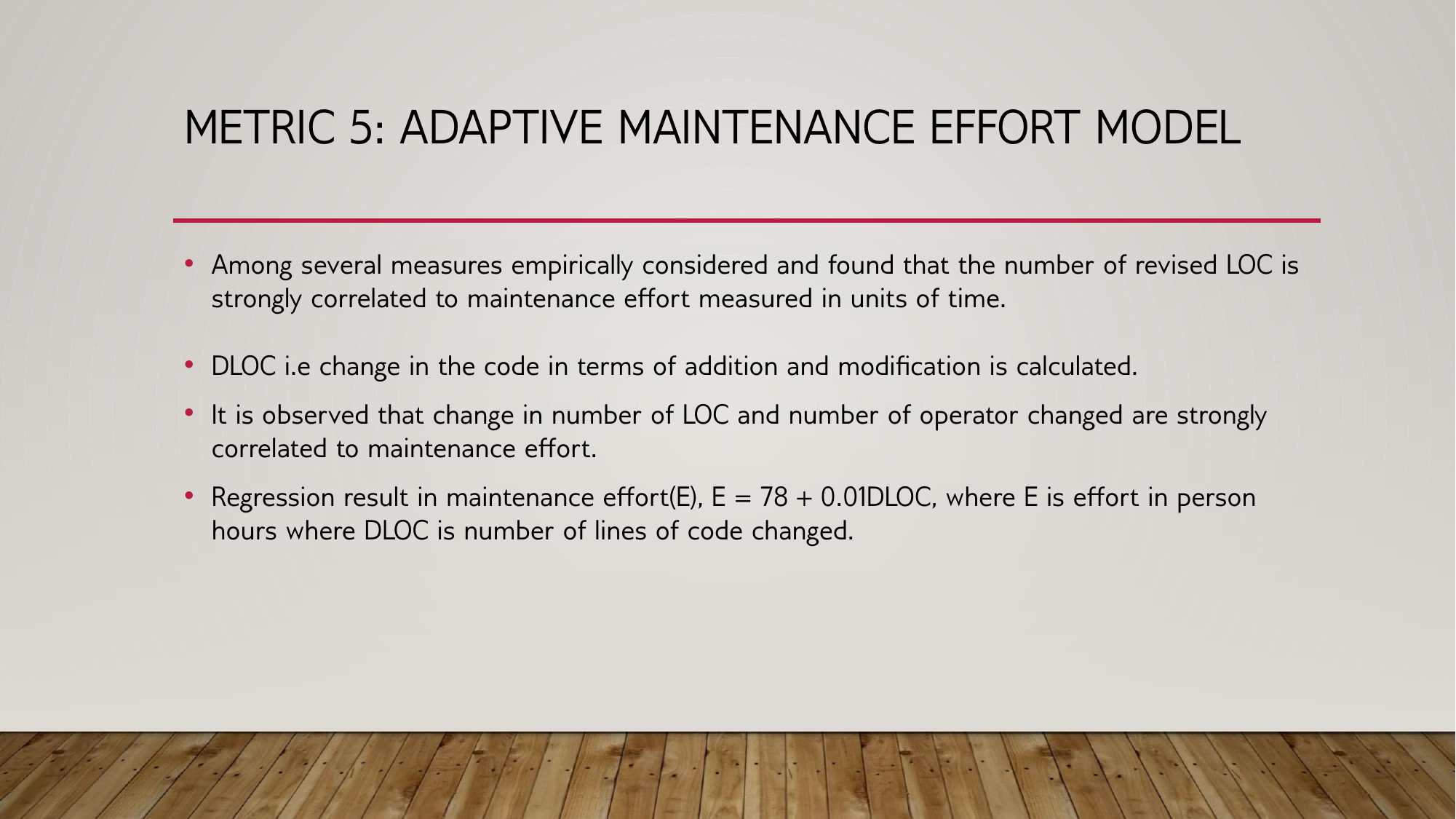

# METRIC 5: ADAPTIVE MAINTENANCE EFFORT MODEL
Among several measures empirically considered and found that the number of revised LOC is strongly correlated to maintenance effort measured in units of time.

DLOC i.e change in the code in terms of addition and modification is calculated.
It is observed that change in number of LOC and number of operator changed are strongly correlated to maintenance effort.
Regression result in maintenance effort(E), E = 78 + 0.01DLOC, where E is effort in person hours where DLOC is number of lines of code changed.